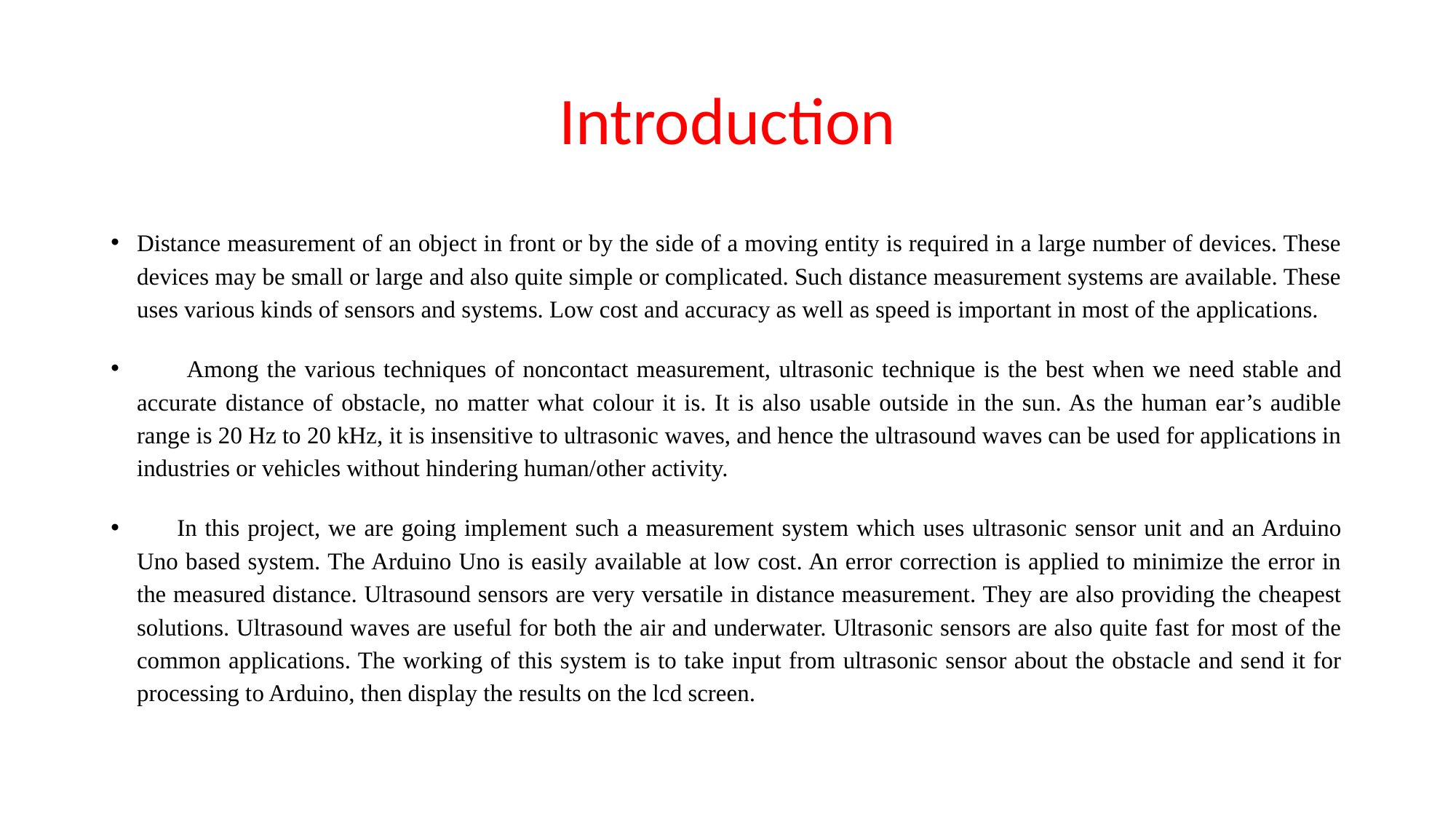

# Introduction
Distance measurement of an object in front or by the side of a moving entity is required in a large number of devices. These devices may be small or large and also quite simple or complicated. Such distance measurement systems are available. These uses various kinds of sensors and systems. Low cost and accuracy as well as speed is important in most of the applications.
      Among the various techniques of noncontact measurement, ultrasonic technique is the best when we need stable and accurate distance of obstacle, no matter what colour it is. It is also usable outside in the sun. As the human ear’s audible range is 20 Hz to 20 kHz, it is insensitive to ultrasonic waves, and hence the ultrasound waves can be used for applications in industries or vehicles without hindering human/other activity.
     In this project, we are going implement such a measurement system which uses ultrasonic sensor unit and an Arduino Uno based system. The Arduino Uno is easily available at low cost. An error correction is applied to minimize the error in the measured distance. Ultrasound sensors are very versatile in distance measurement. They are also providing the cheapest solutions. Ultrasound waves are useful for both the air and underwater. Ultrasonic sensors are also quite fast for most of the common applications. The working of this system is to take input from ultrasonic sensor about the obstacle and send it for processing to Arduino, then display the results on the lcd screen.